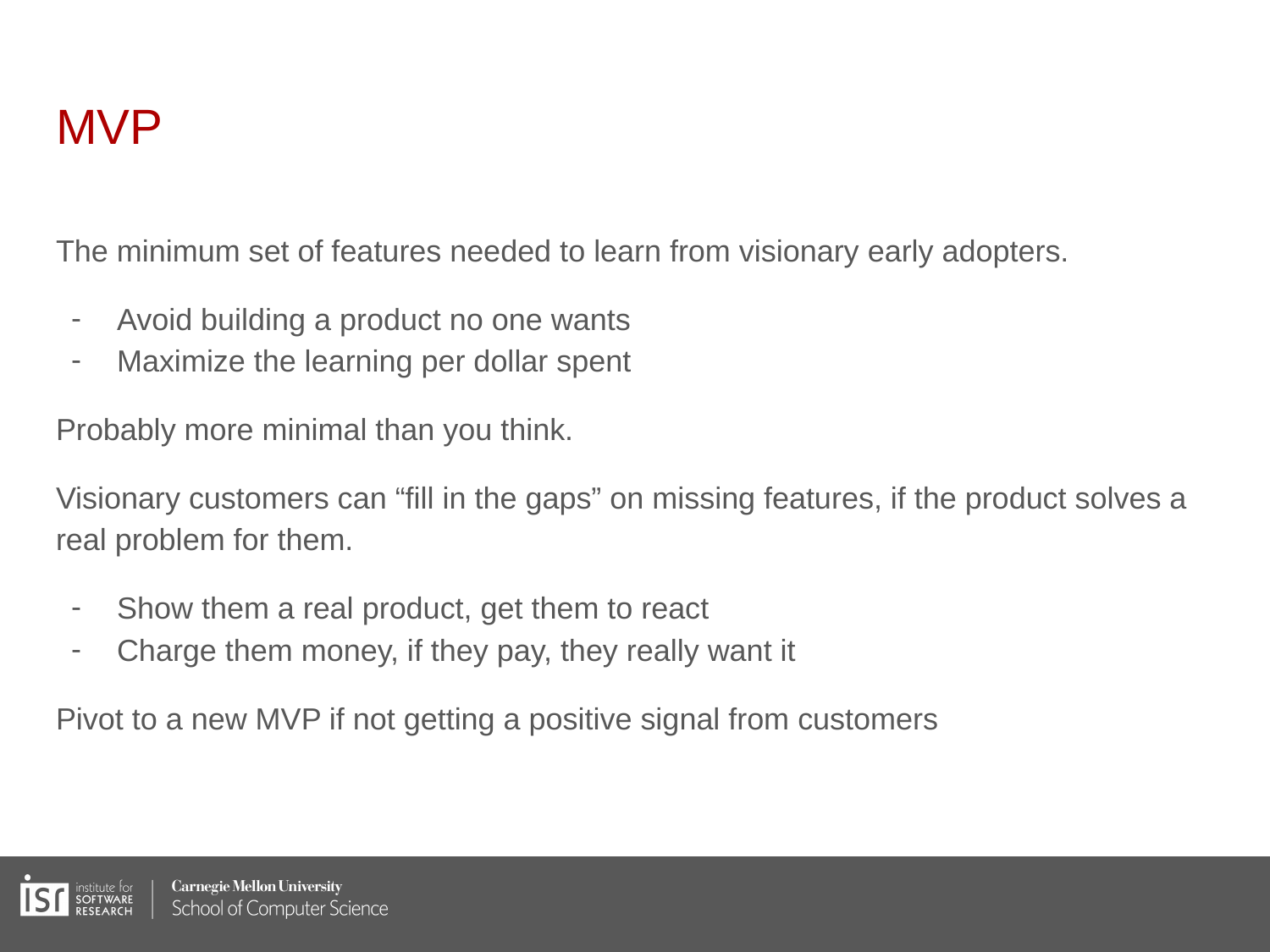

# MVP
The minimum set of features needed to learn from visionary early adopters.
Avoid building a product no one wants
Maximize the learning per dollar spent
Probably more minimal than you think.
Visionary customers can “fill in the gaps” on missing features, if the product solves a real problem for them.
Show them a real product, get them to react
Charge them money, if they pay, they really want it
Pivot to a new MVP if not getting a positive signal from customers
8